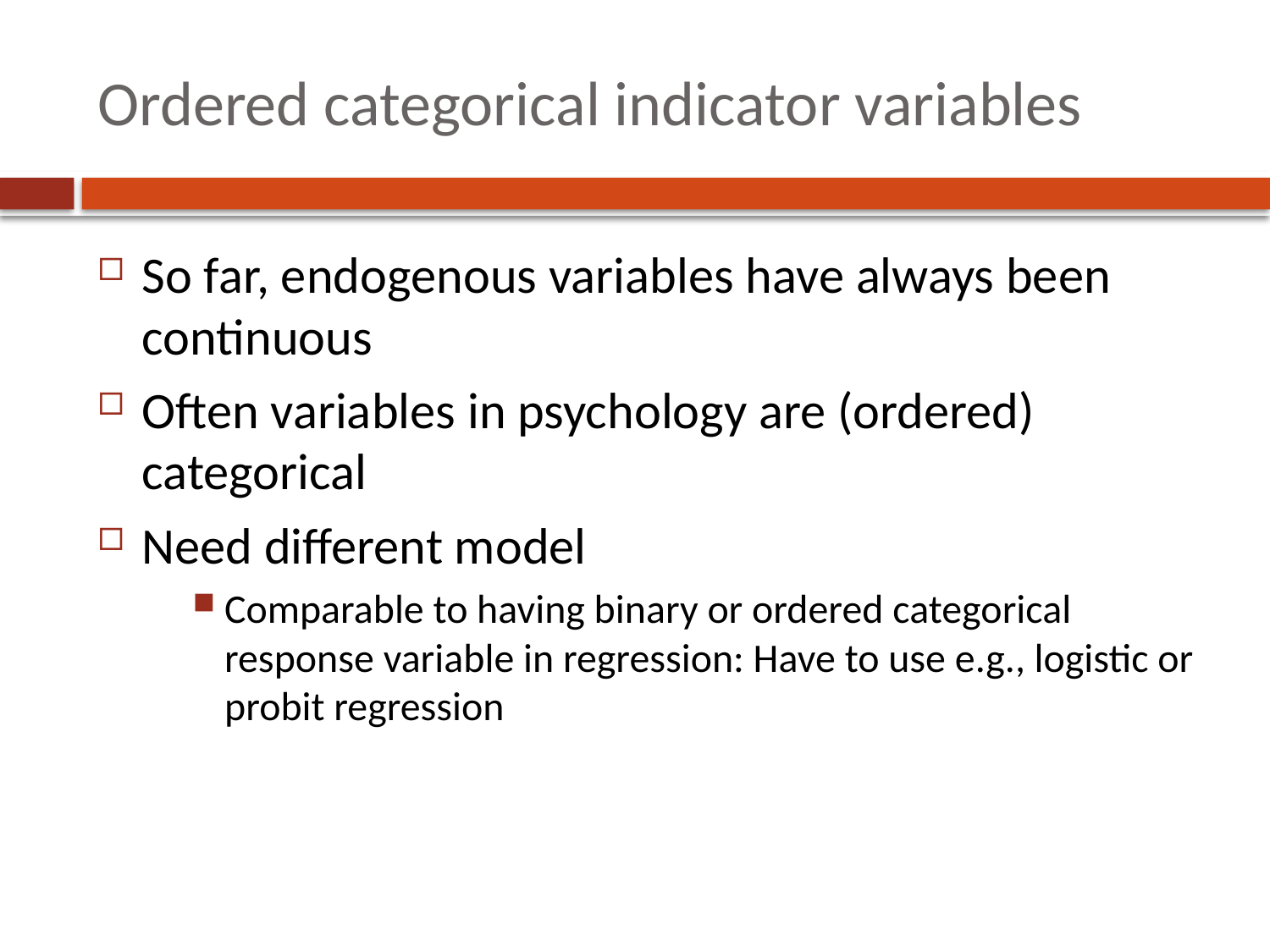

# Ordered categorical indicator variables
So far, endogenous variables have always been continuous
Often variables in psychology are (ordered) categorical
Need different model
Comparable to having binary or ordered categorical response variable in regression: Have to use e.g., logistic or probit regression